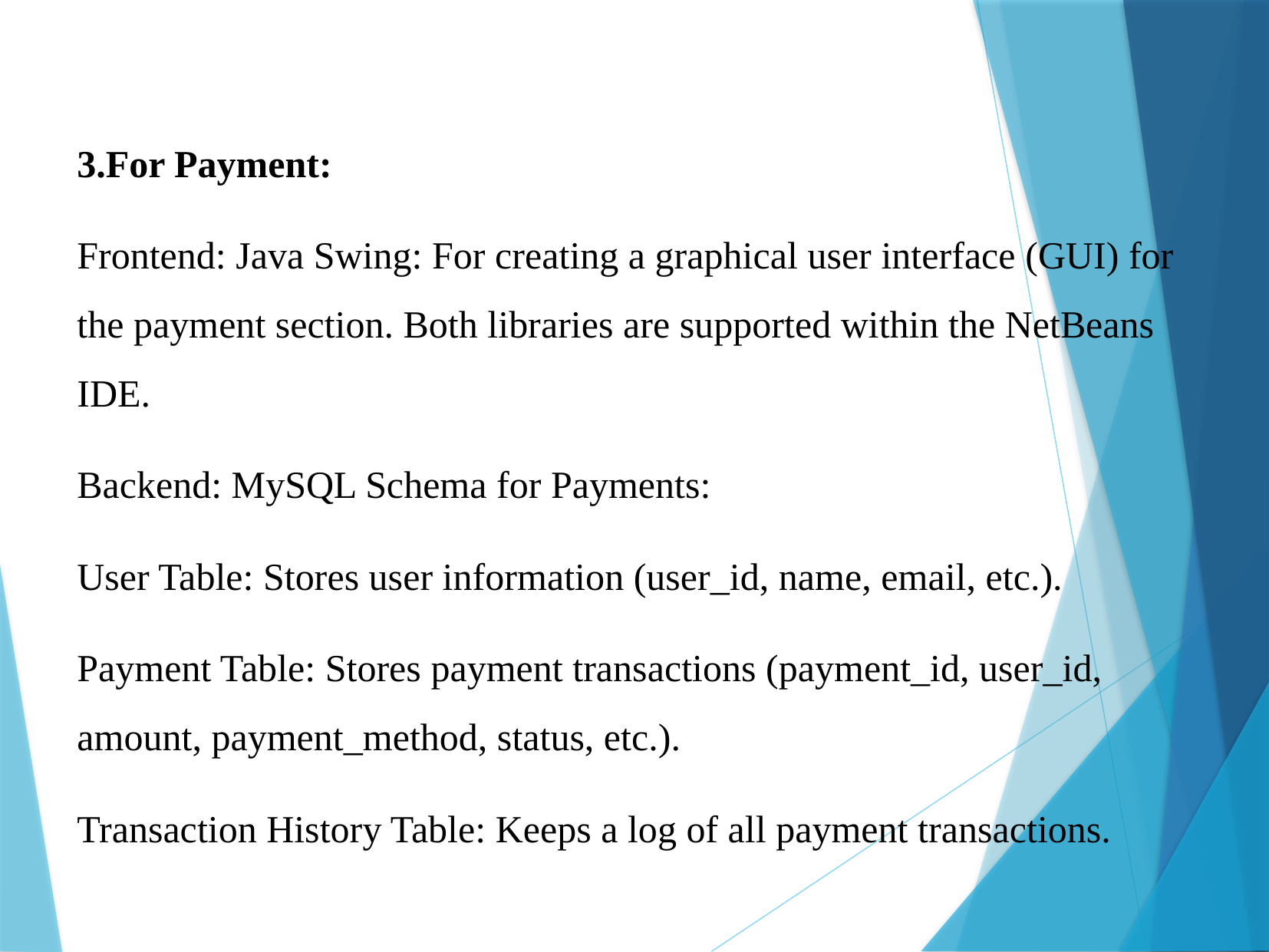

3.For Payment:
Frontend: Java Swing: For creating a graphical user interface (GUI) for the payment section. Both libraries are supported within the NetBeans IDE.
Backend: MySQL Schema for Payments:
User Table: Stores user information (user_id, name, email, etc.).
Payment Table: Stores payment transactions (payment_id, user_id, amount, payment_method, status, etc.).
Transaction History Table: Keeps a log of all payment transactions.